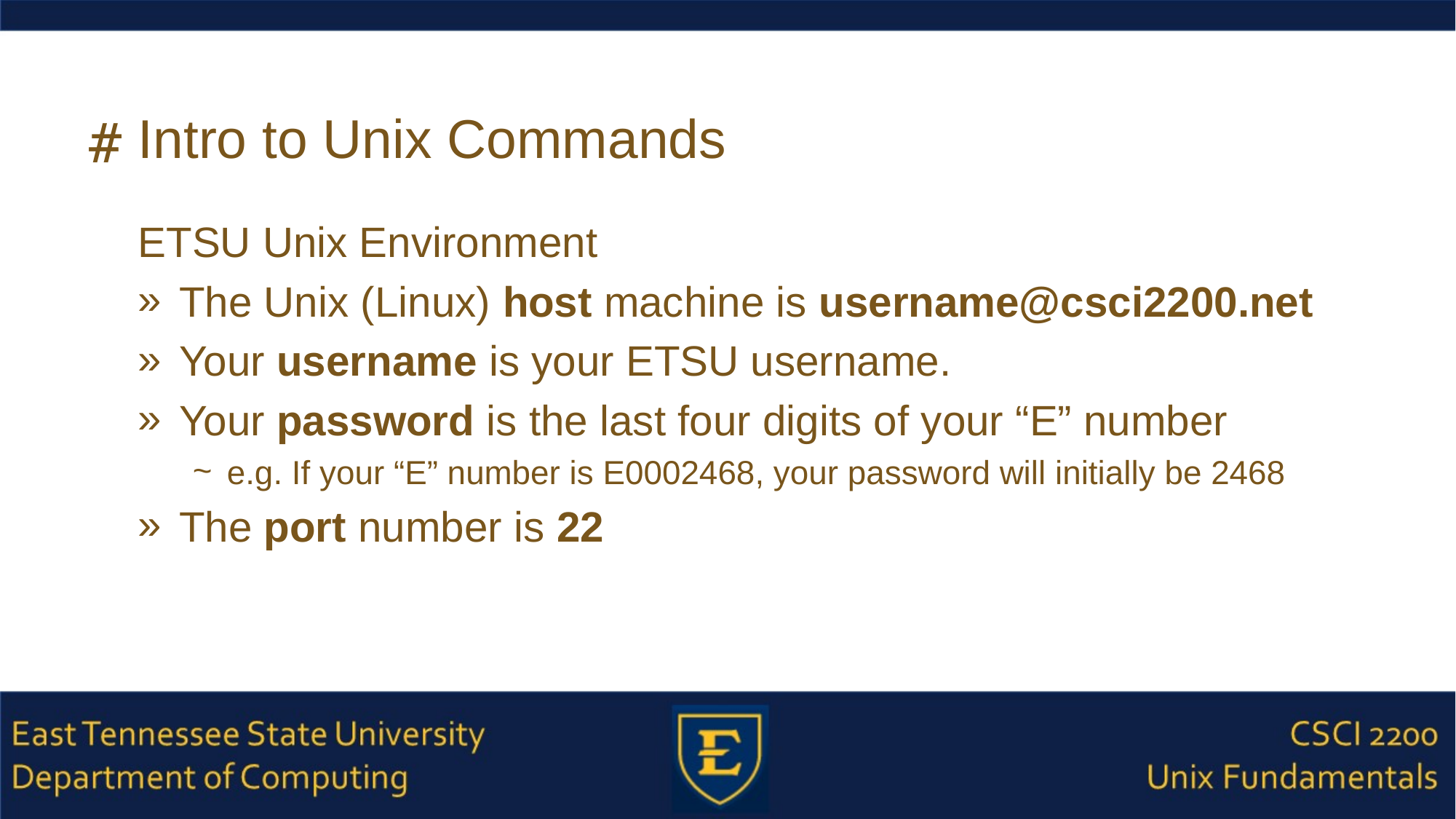

# Intro to Unix Commands
ETSU Unix Environment
The Unix (Linux) host machine is username@csci2200.net
Your username is your ETSU username.
Your password is the last four digits of your “E” number
e.g. If your “E” number is E0002468, your password will initially be 2468
The port number is 22